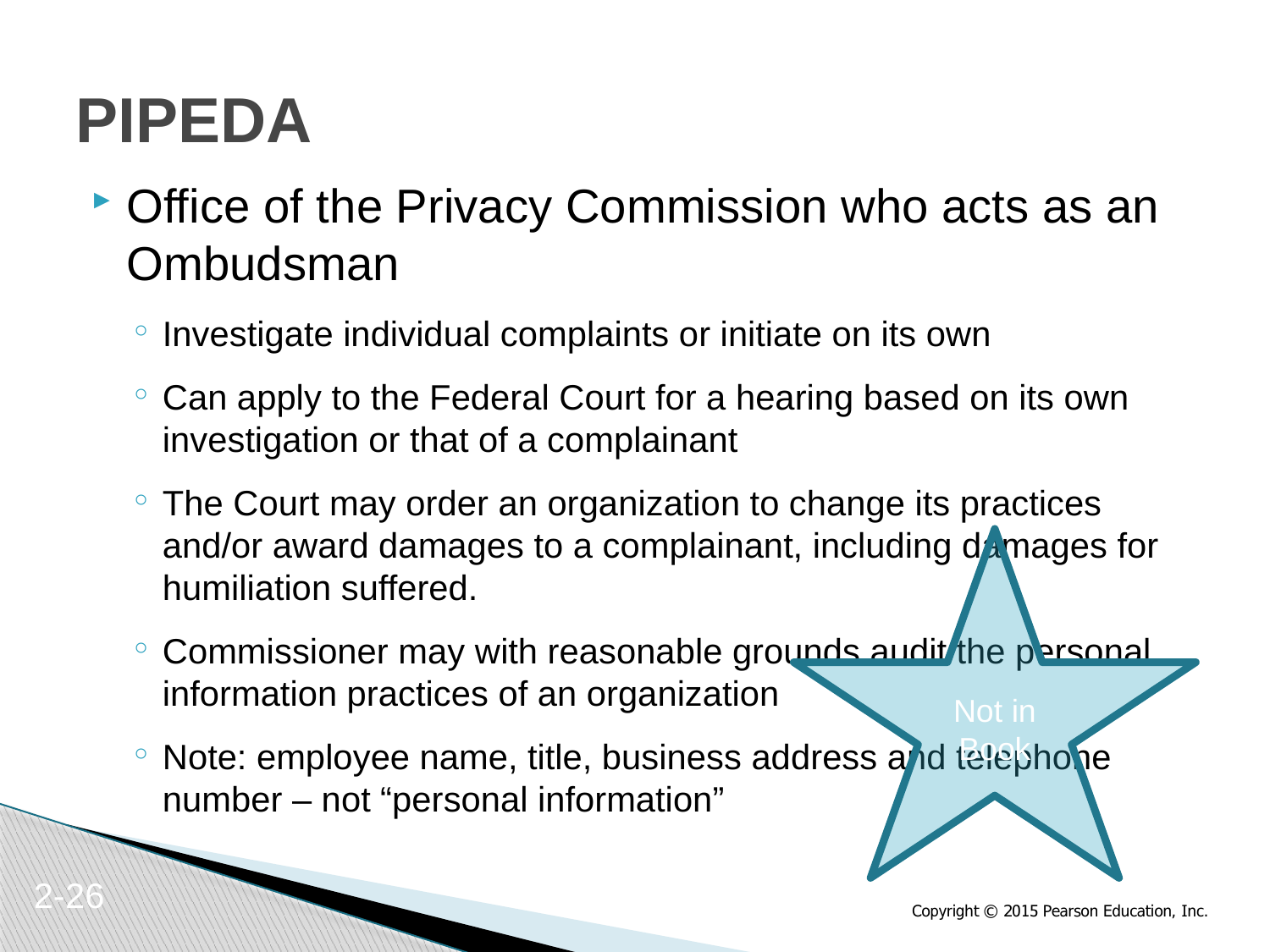

# PIPEDA
Office of the Privacy Commission who acts as an Ombudsman
Investigate individual complaints or initiate on its own
Can apply to the Federal Court for a hearing based on its own investigation or that of a complainant
The Court may order an organization to change its practices and/or award damages to a complainant, including damages for humiliation suffered.
Commissioner may with reasonable grounds audit the personal information practices of an organization
Note: employee name, title, business address and telephone number – not “personal information”
Not in Book